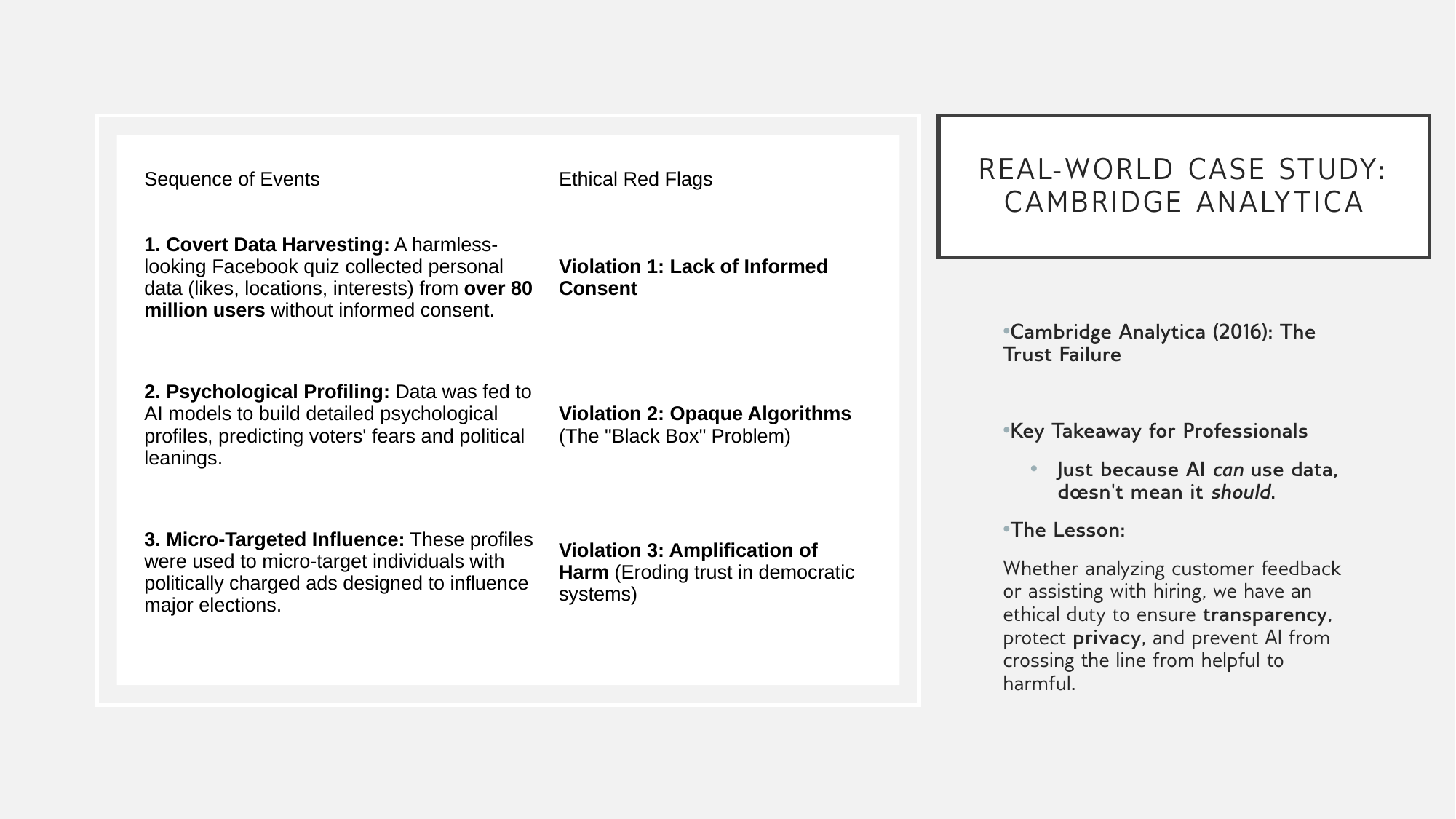

# Real-world Case study: Cambridge analytica

| Sequence of Events | Ethical Red Flags |
| --- | --- |
| 1. Covert Data Harvesting: A harmless-looking Facebook quiz collected personal data (likes, locations, interests) from over 80 million users without informed consent. | Violation 1: Lack of Informed Consent |
| 2. Psychological Profiling: Data was fed to AI models to build detailed psychological profiles, predicting voters' fears and political leanings. | Violation 2: Opaque Algorithms (The "Black Box" Problem) |
| 3. Micro-Targeted Influence: These profiles were used to micro-target individuals with politically charged ads designed to influence major elections. | Violation 3: Amplification of Harm (Eroding trust in democratic systems) |
Cambridge Analytica (2016): The Trust Failure

Key Takeaway for Professionals
Just because AI can use data, doesn't mean it should.
The Lesson:
Whether analyzing customer feedback or assisting with hiring, we have an ethical duty to ensure transparency, protect privacy, and prevent AI from crossing the line from helpful to harmful.